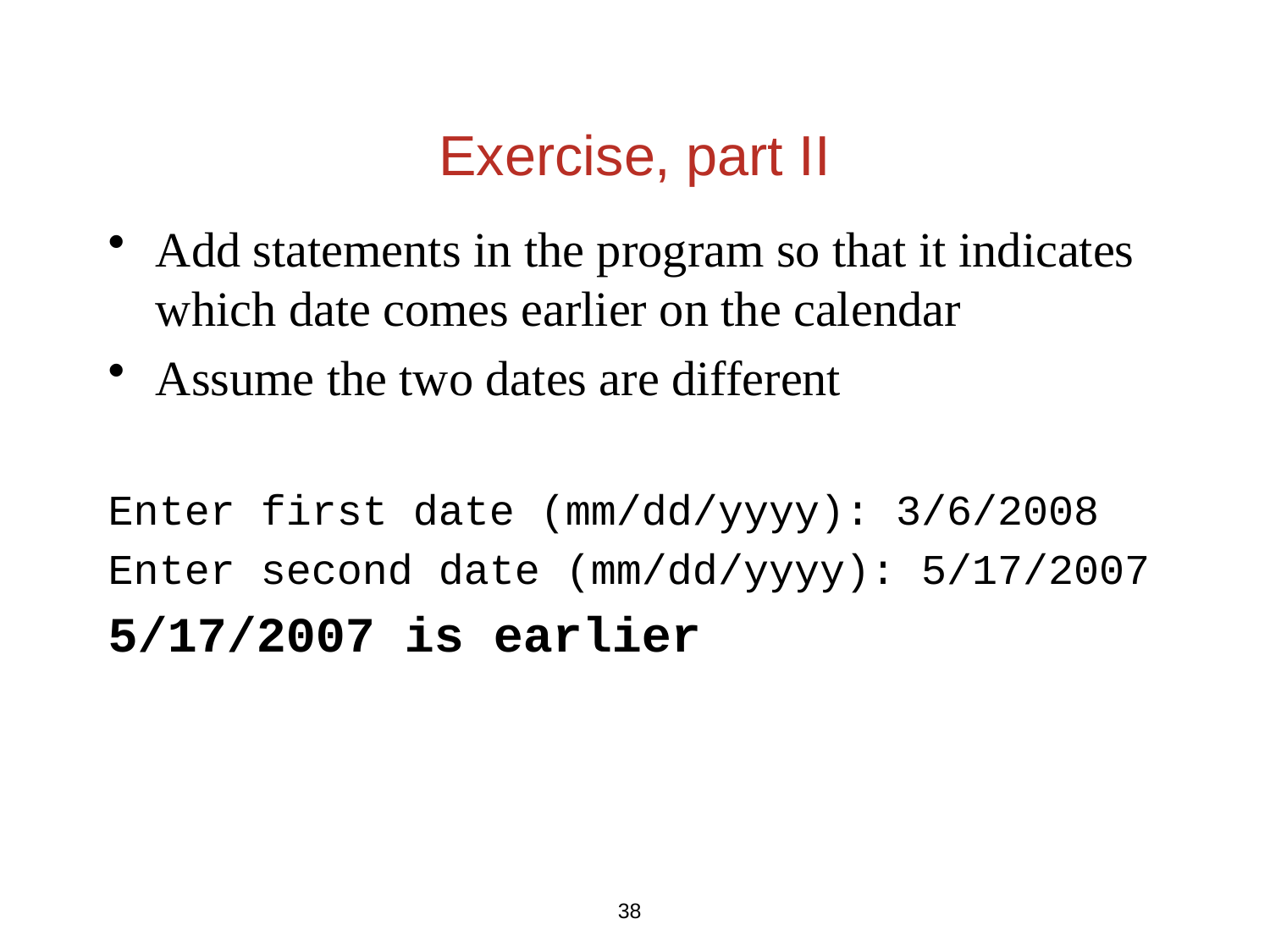

Exercise, part II
Add statements in the program so that it indicates which date comes earlier on the calendar
Assume the two dates are different

Enter first date (mm/dd/yyyy): 3/6/2008
Enter second date (mm/dd/yyyy): 5/17/2007
5/17/2007 is earlier

38